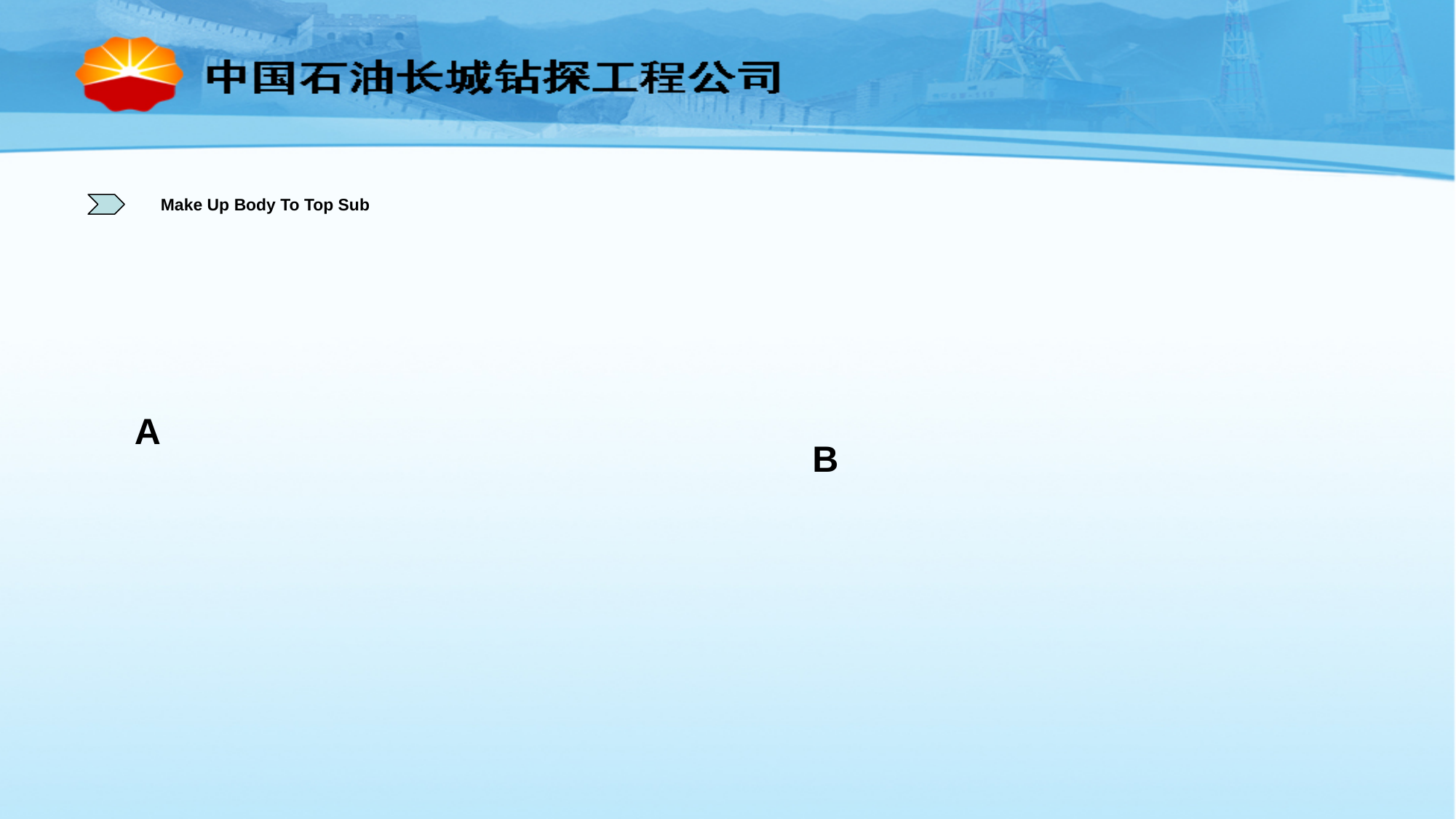

Make Up Body To Top Sub

A
B